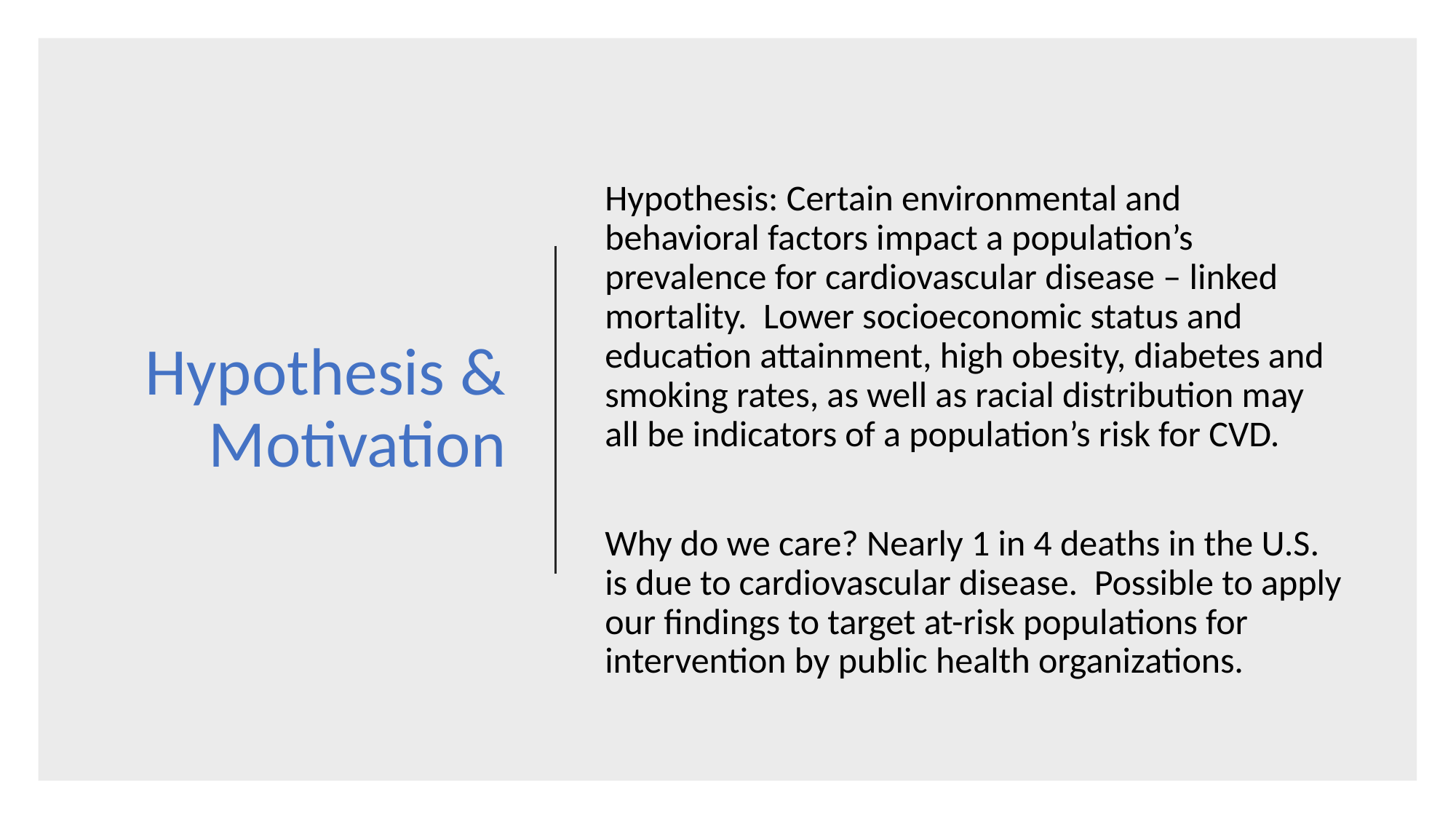

# Hypothesis & Motivation

Hypothesis: Certain environmental and behavioral factors impact a population’s prevalence for cardiovascular disease – linked mortality.  Lower socioeconomic status and education attainment, high obesity, diabetes and smoking rates, as well as racial distribution may all be indicators of a population’s risk for CVD.

Why do we care? Nearly 1 in 4 deaths in the U.S. is due to cardiovascular disease.  Possible to apply our findings to target at-risk populations for intervention by public health organizations.